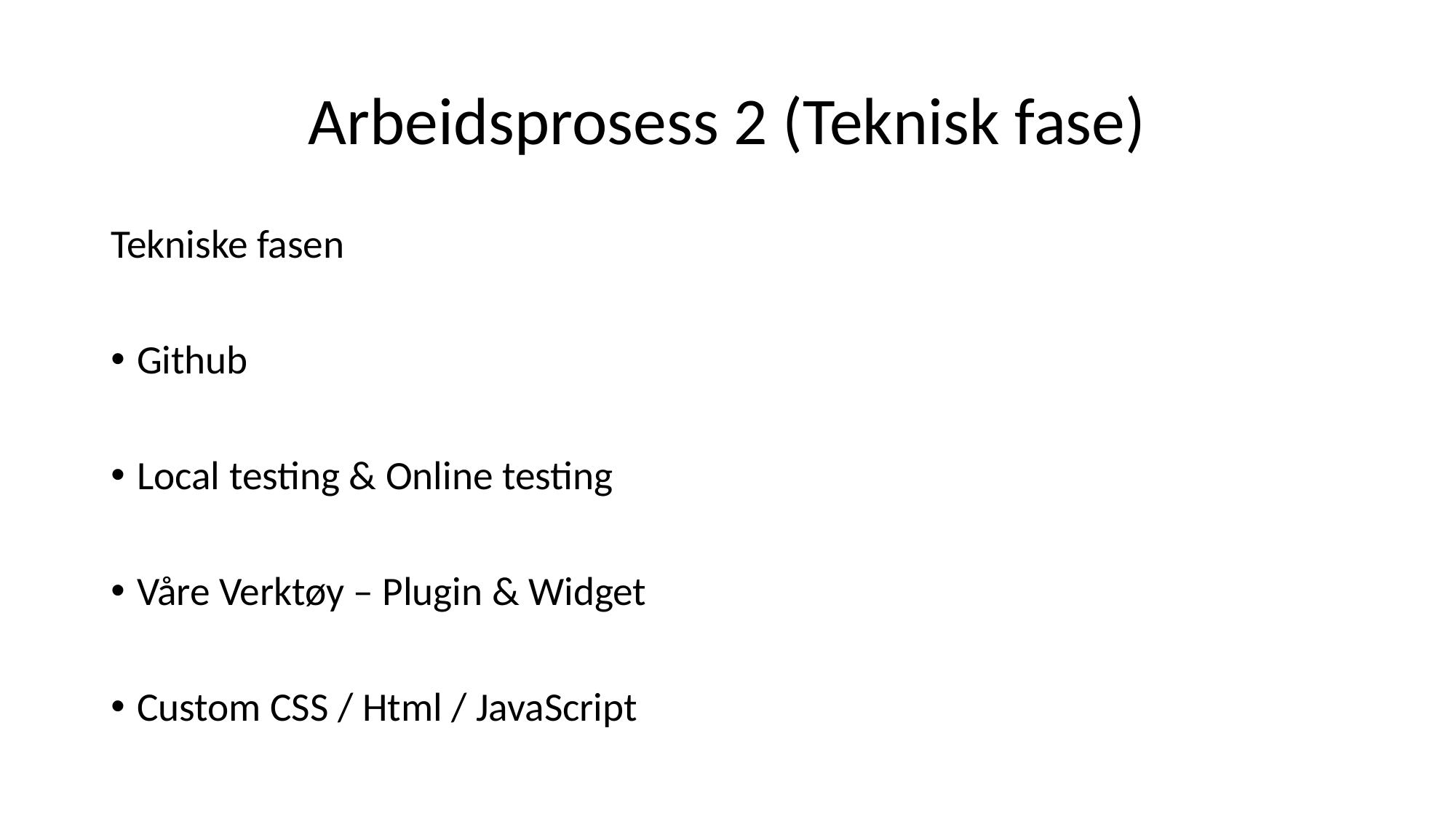

# Arbeidsprosess 2 (Teknisk fase)
Tekniske fasen

Github

Local testing & Online testing

Våre Verktøy – Plugin & Widget

Custom CSS / Html / JavaScript